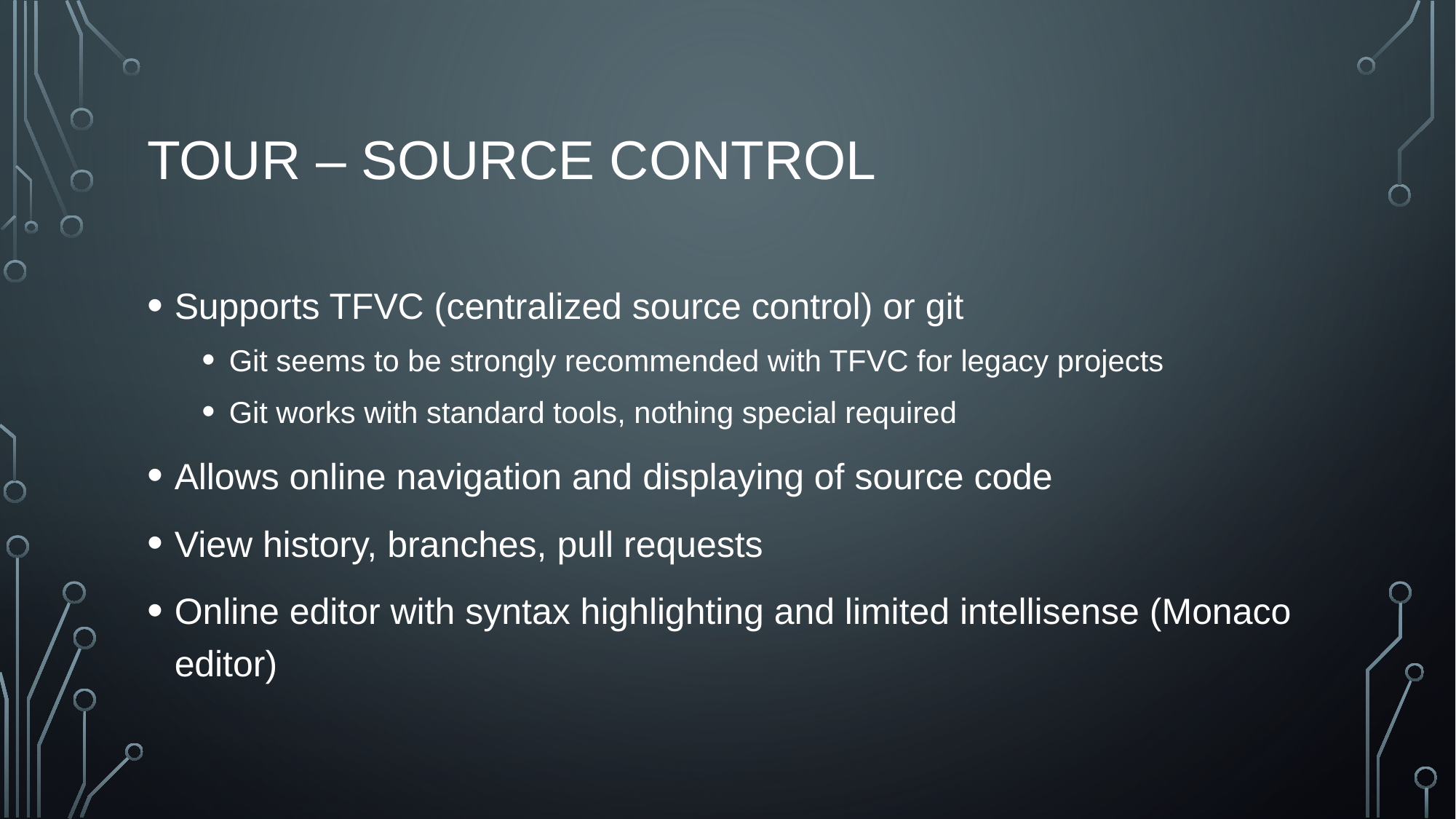

# Tour – Source Control
Supports TFVC (centralized source control) or git
Git seems to be strongly recommended with TFVC for legacy projects
Git works with standard tools, nothing special required
Allows online navigation and displaying of source code
View history, branches, pull requests
Online editor with syntax highlighting and limited intellisense (Monaco editor)